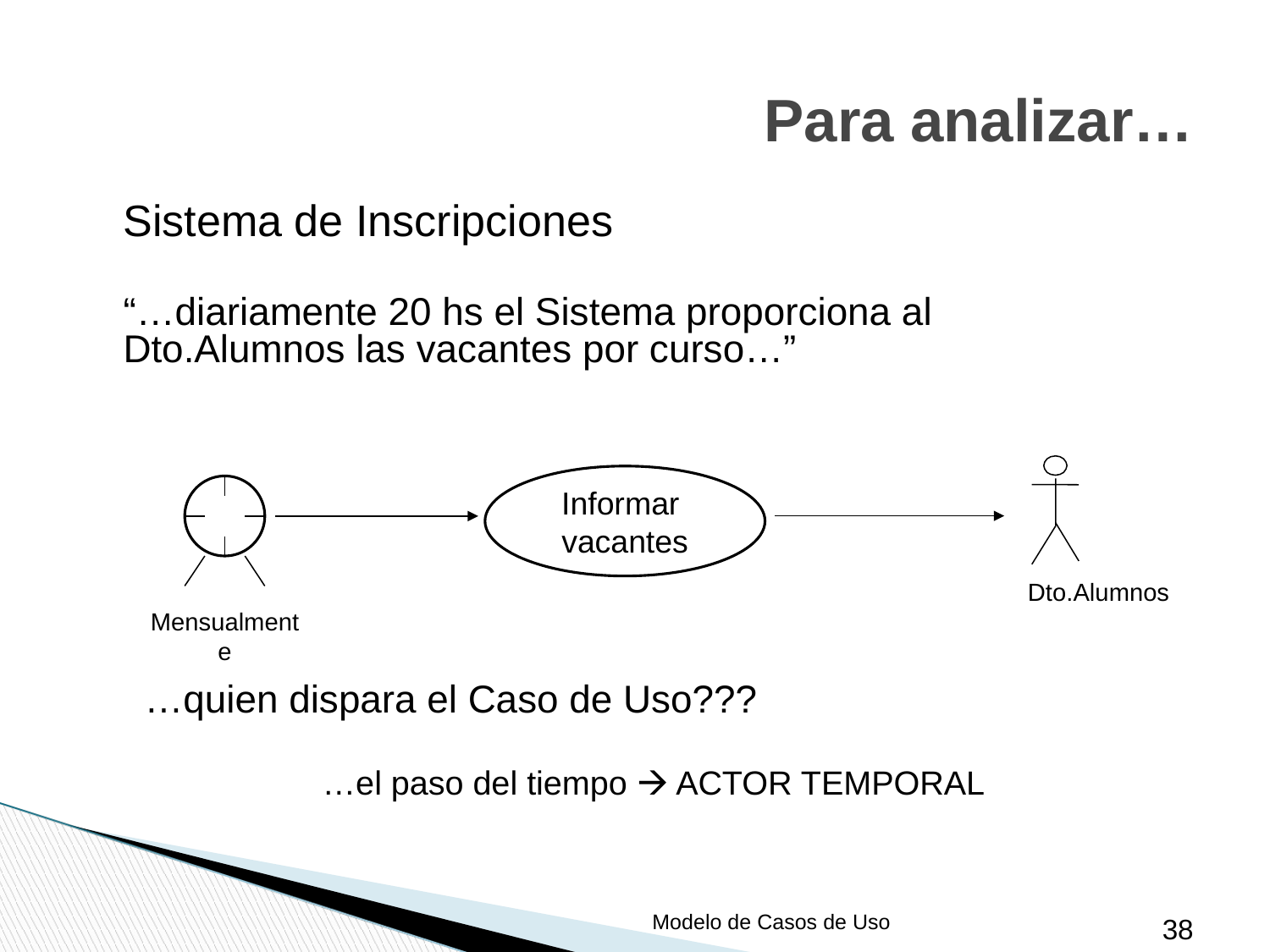

Para analizar…
Sistema de Inscripciones

“…diariamente 20 hs el Sistema proporciona al Dto.Alumnos las vacantes por curso…”

Dto.Alumnos

Informar
vacantes

Mensualmente
…quien dispara el Caso de Uso???
…el paso del tiempo 🡪 ACTOR TEMPORAL
Modelo de Casos de Uso
38